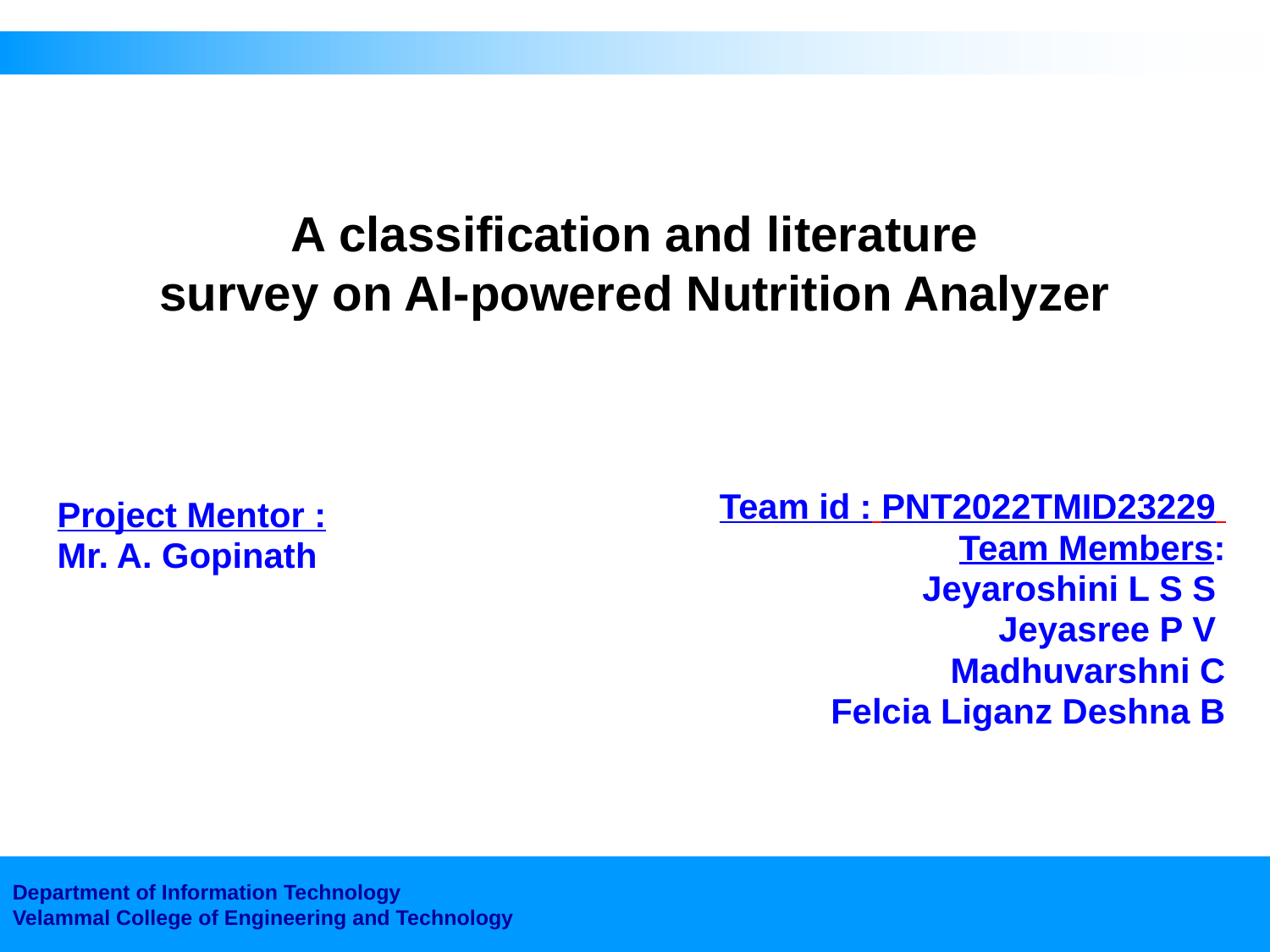

# A classification and literature survey on AI-powered Nutrition Analyzer
Team id : PNT2022TMID23229
Team Members:
Jeyaroshini L S S
Jeyasree P V
Madhuvarshni C
Felcia Liganz Deshna B
Project Mentor :
Mr. A. Gopinath
Department of Information Technology
Velammal College of Engineering and Technology